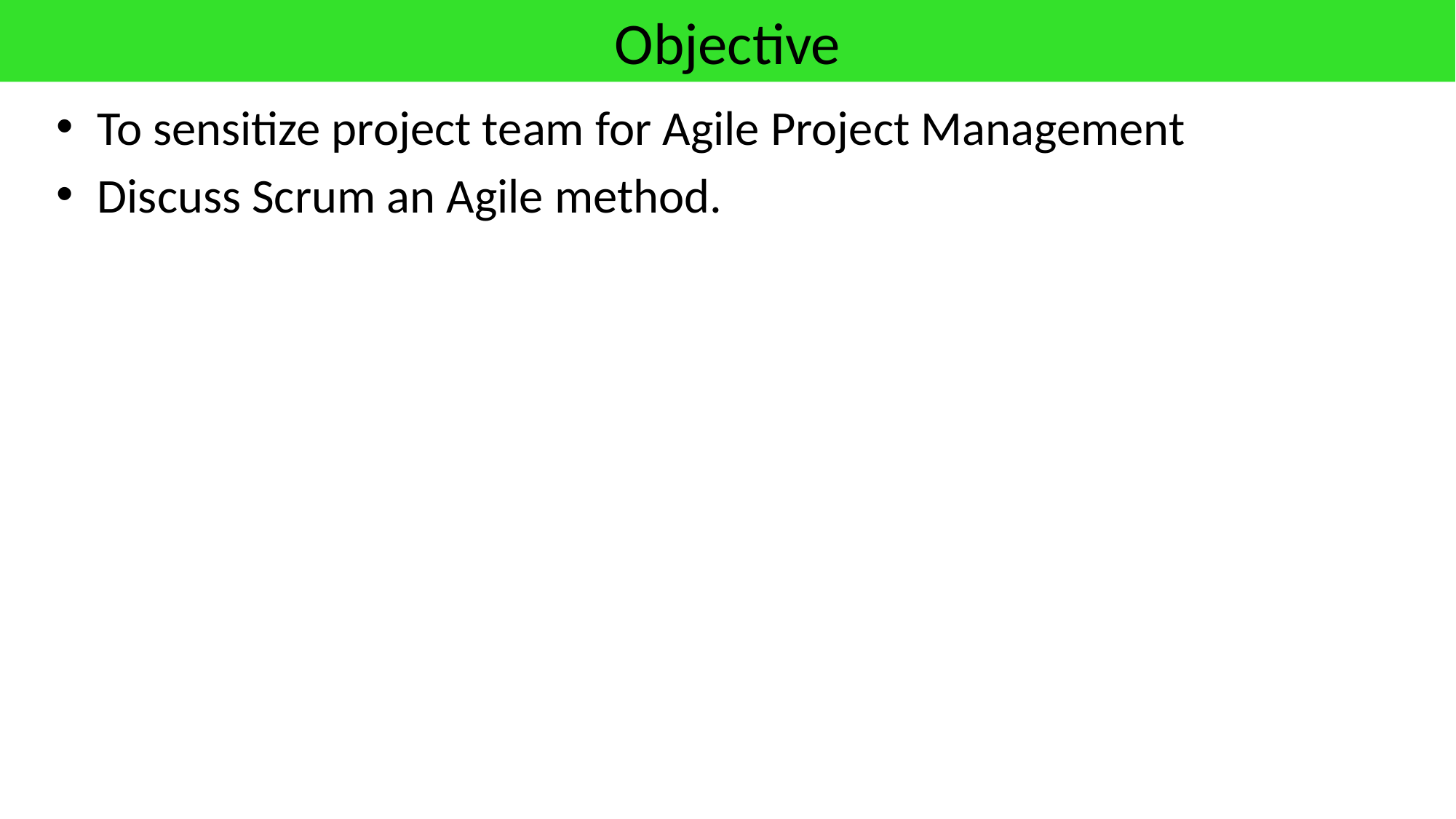

# Objective
To sensitize project team for Agile Project Management
Discuss Scrum an Agile method.